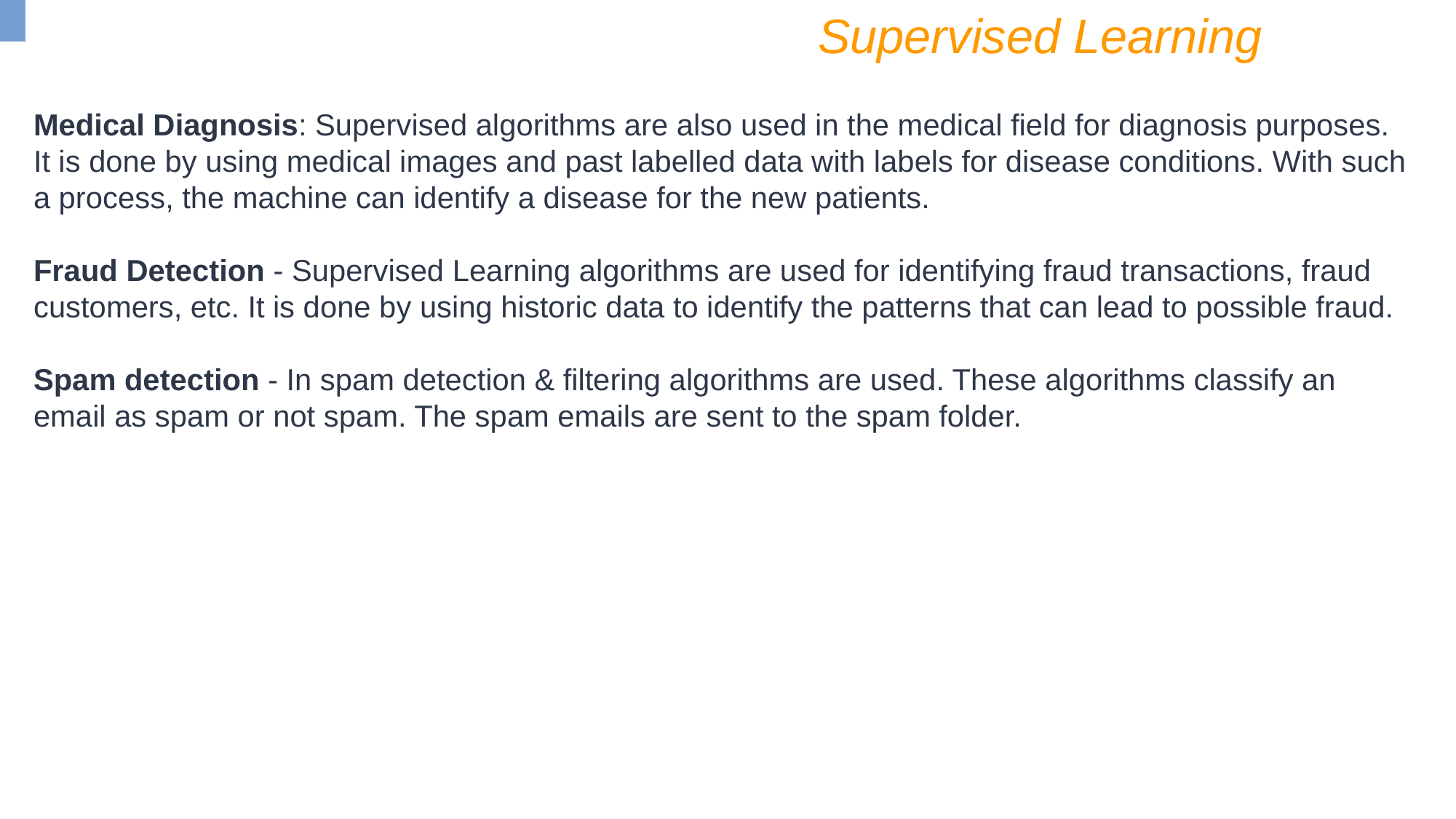

Supervised Learning
Medical Diagnosis: Supervised algorithms are also used in the medical field for diagnosis purposes. It is done by using medical images and past labelled data with labels for disease conditions. With such a process, the machine can identify a disease for the new patients.

Fraud Detection - Supervised Learning algorithms are used for identifying fraud transactions, fraud customers, etc. It is done by using historic data to identify the patterns that can lead to possible fraud.

Spam detection - In spam detection & filtering algorithms are used. These algorithms classify an email as spam or not spam. The spam emails are sent to the spam folder.